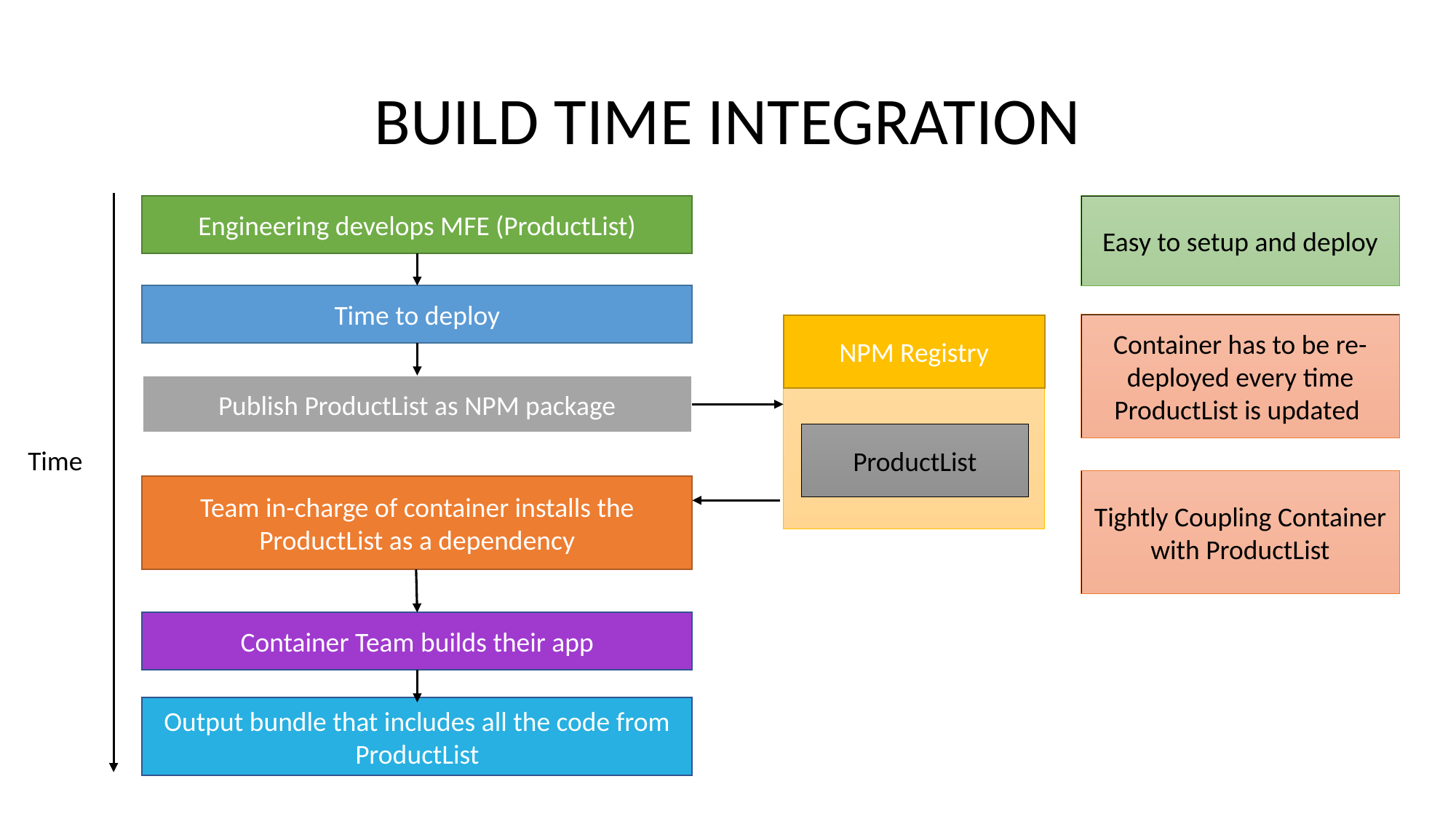

# BUILD TIME INTEGRATION
Engineering develops MFE (ProductList)
Easy to setup and deploy
Time to deploy
Container has to be re-deployed every time ProductList is updated
NPM Registry
Publish ProductList as NPM package

ProductList
Time
Tightly Coupling Container with ProductList
Team in-charge of container installs the ProductList as a dependency
Container Team builds their app
Output bundle that includes all the code from ProductList